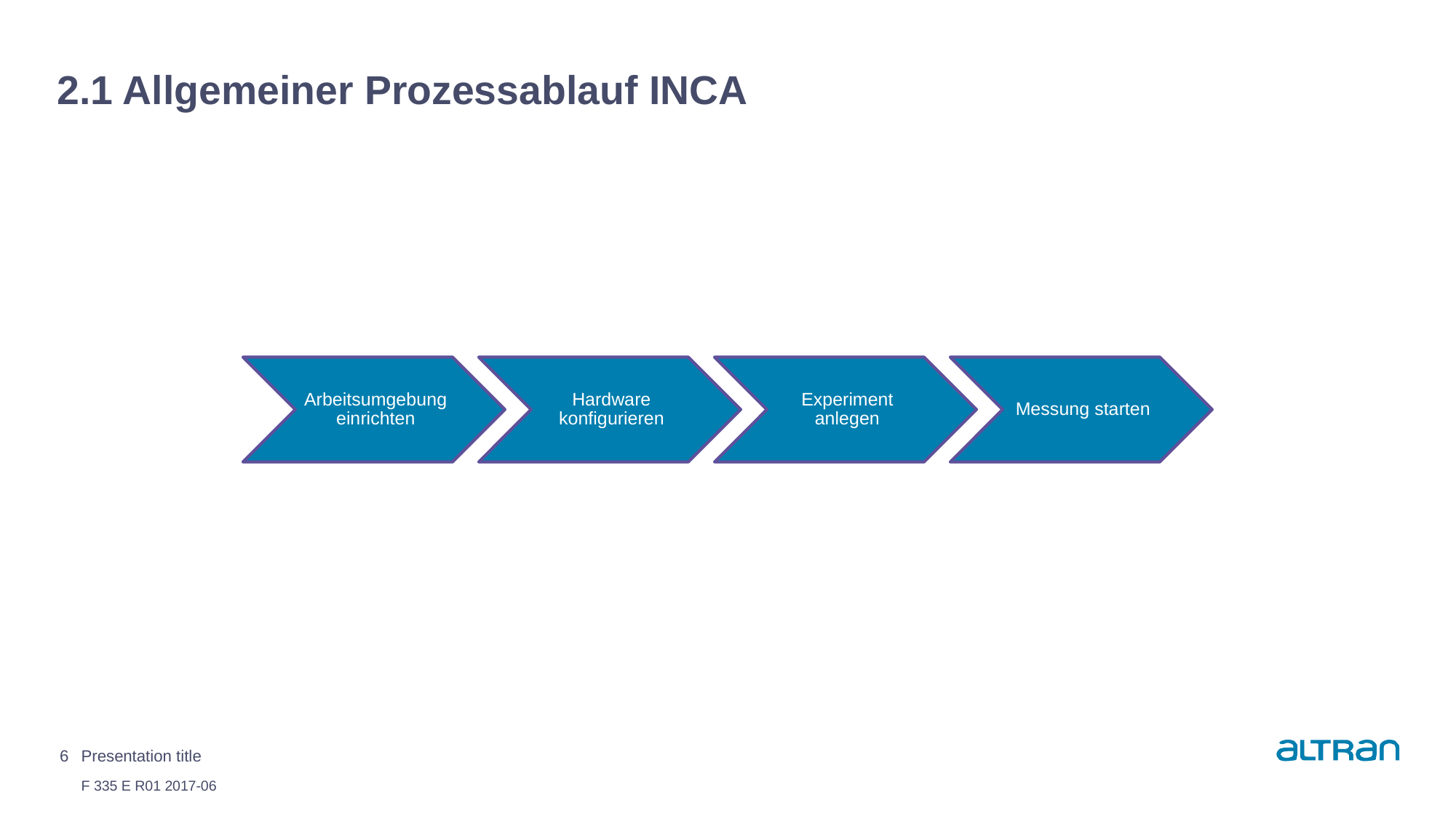

# 2.1 Allgemeiner Prozessablauf INCA
Arbeitsumgebung einrichten
Hardware konfigurieren
Experiment anlegen
Messung starten

6
Presentation title
Date